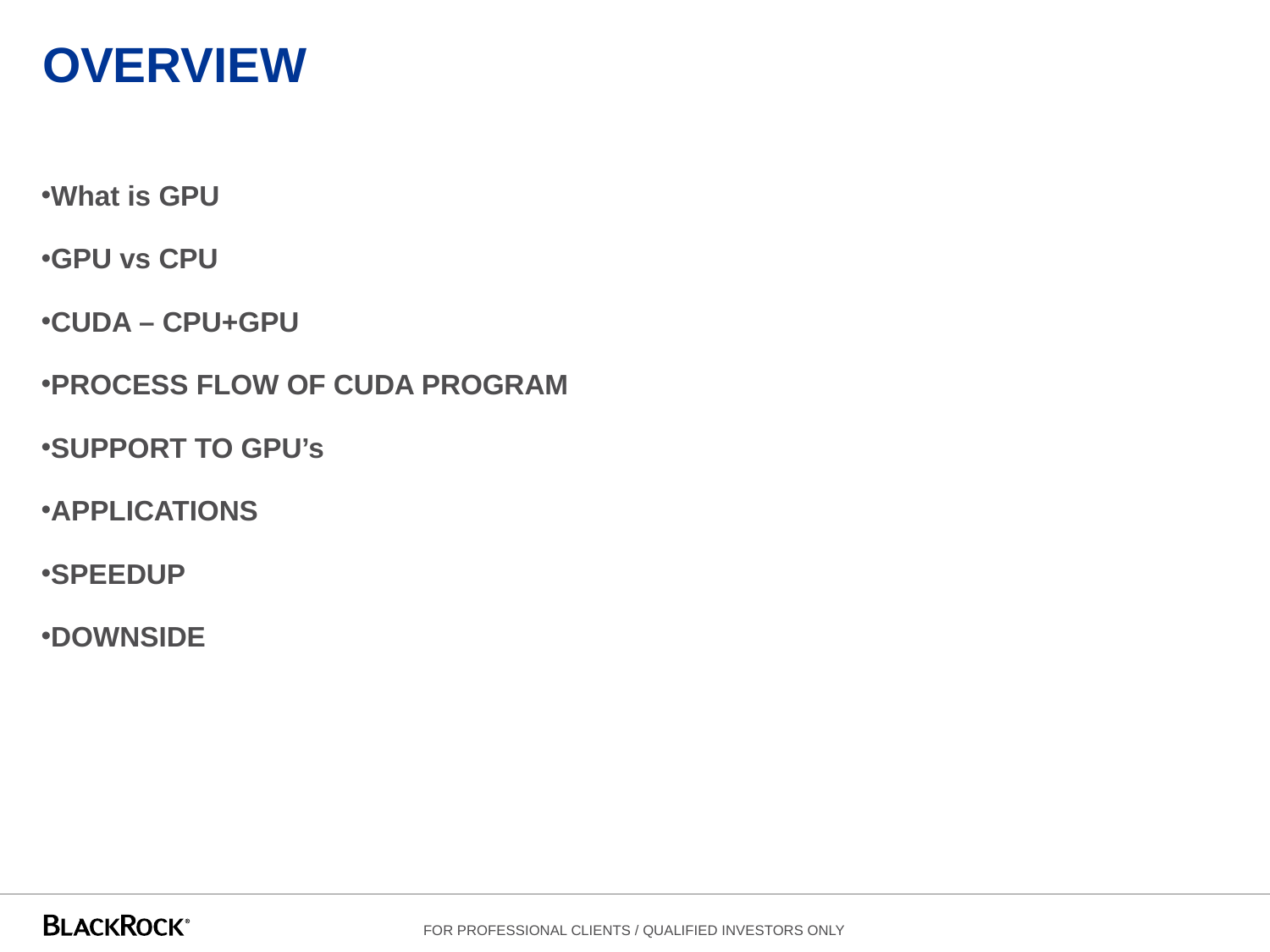

# OVERVIEW
What is GPU
GPU vs CPU
CUDA – CPU+GPU
PROCESS FLOW OF CUDA PROGRAM
SUPPORT TO GPU’s
APPLICATIONS
SPEEDUP
DOWNSIDE
For professional clients / qualified investors only